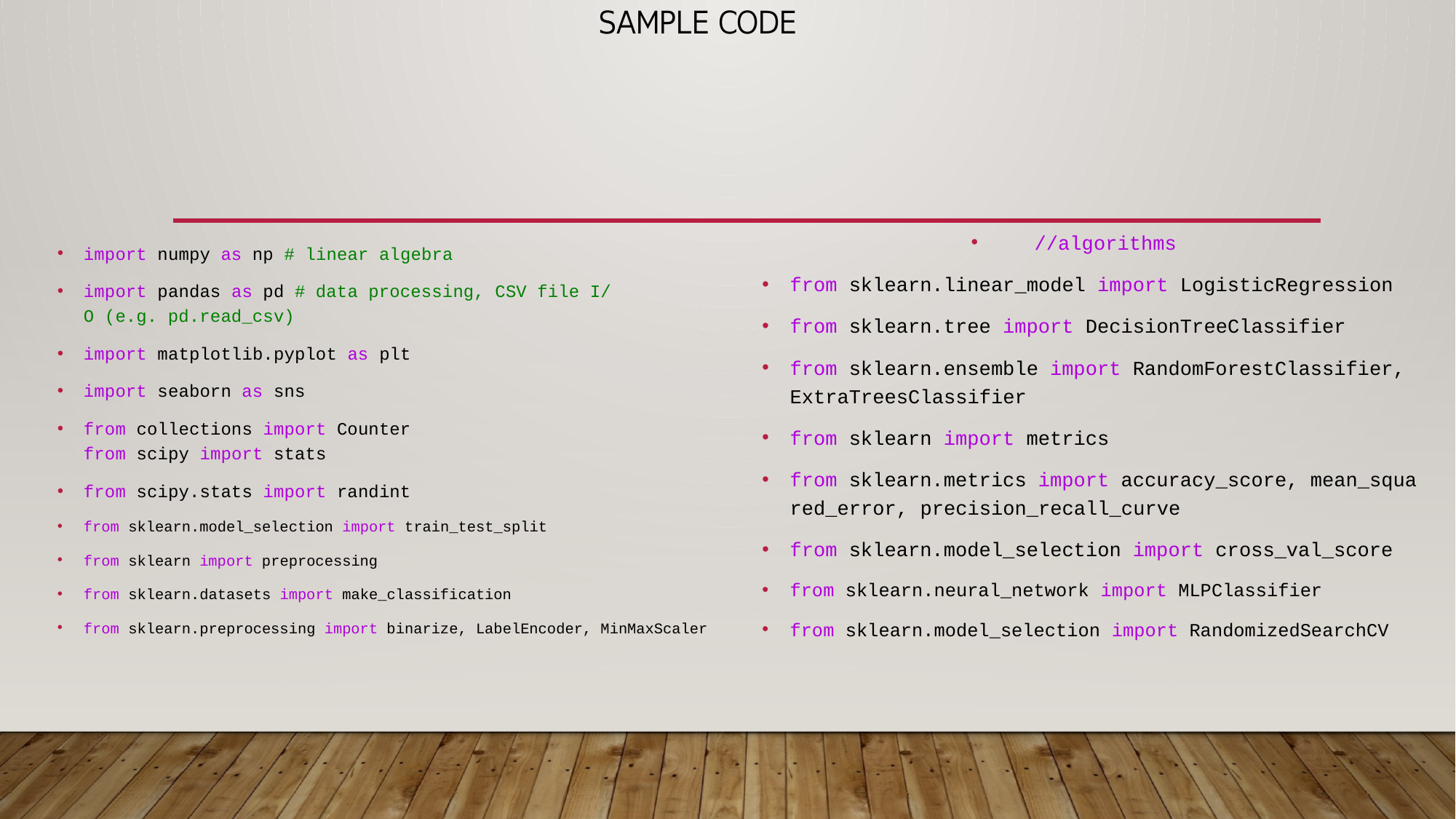

# SAMPLE CODE
//algorithms
from sklearn.linear_model import LogisticRegression
from sklearn.tree import DecisionTreeClassifier
from sklearn.ensemble import RandomForestClassifier, ExtraTreesClassifier
from sklearn import metrics
from sklearn.metrics import accuracy_score, mean_squared_error, precision_recall_curve
from sklearn.model_selection import cross_val_score
from sklearn.neural_network import MLPClassifier
from sklearn.model_selection import RandomizedSearchCV

import numpy as np # linear algebra
import pandas as pd # data processing, CSV file I/O (e.g. pd.read_csv)
import matplotlib.pyplot as plt
import seaborn as sns
from collections import Counter
from scipy import stats
from scipy.stats import randint
from sklearn.model_selection import train_test_split
from sklearn import preprocessing
from sklearn.datasets import make_classification
from sklearn.preprocessing import binarize, LabelEncoder, MinMaxScaler